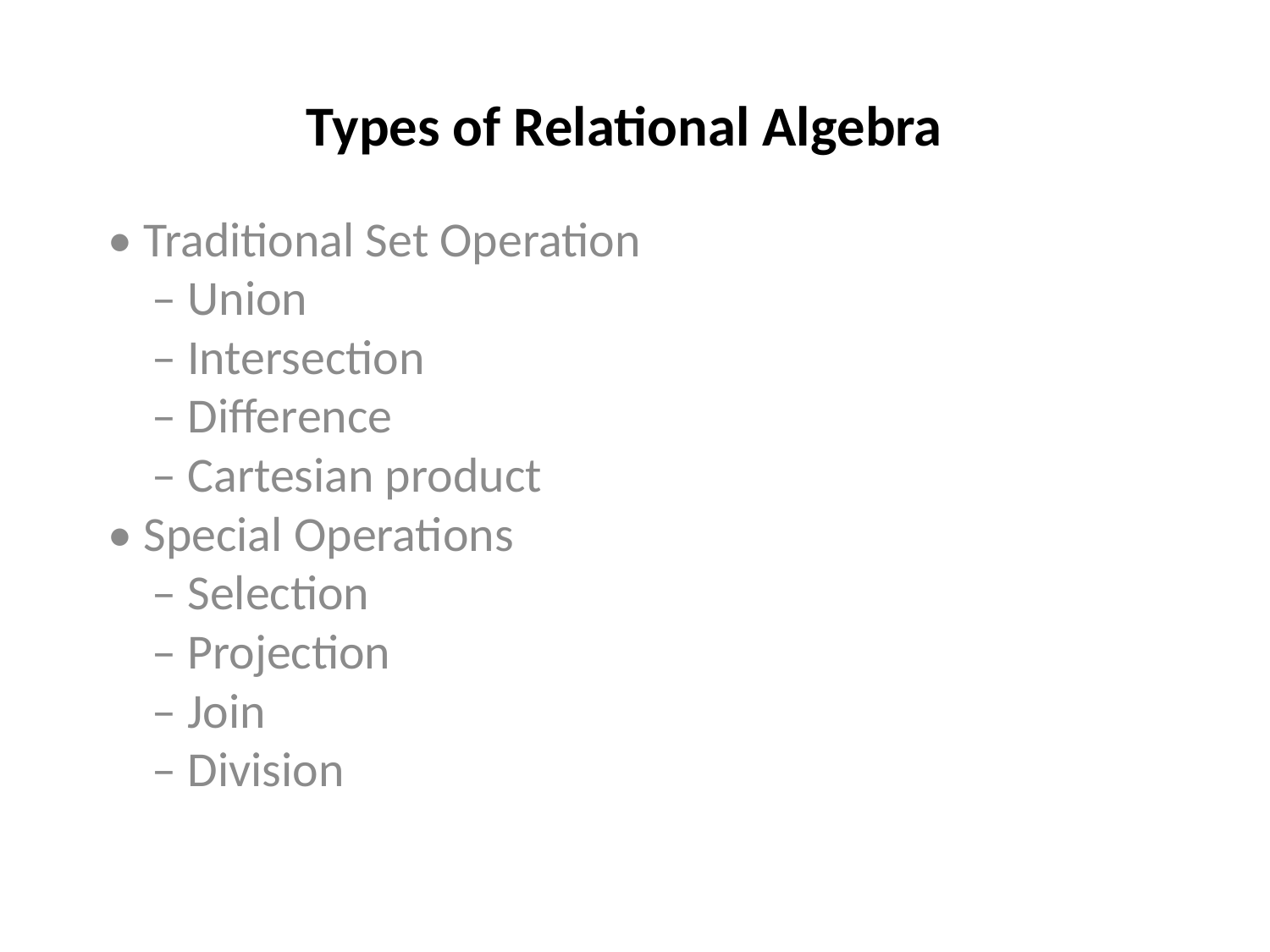

# Types of Relational Algebra
• Traditional Set Operation
    – Union
    – Intersection
    – Difference
    – Cartesian product
• Special Operations
    – Selection
    – Projection
    – Join
    – Division